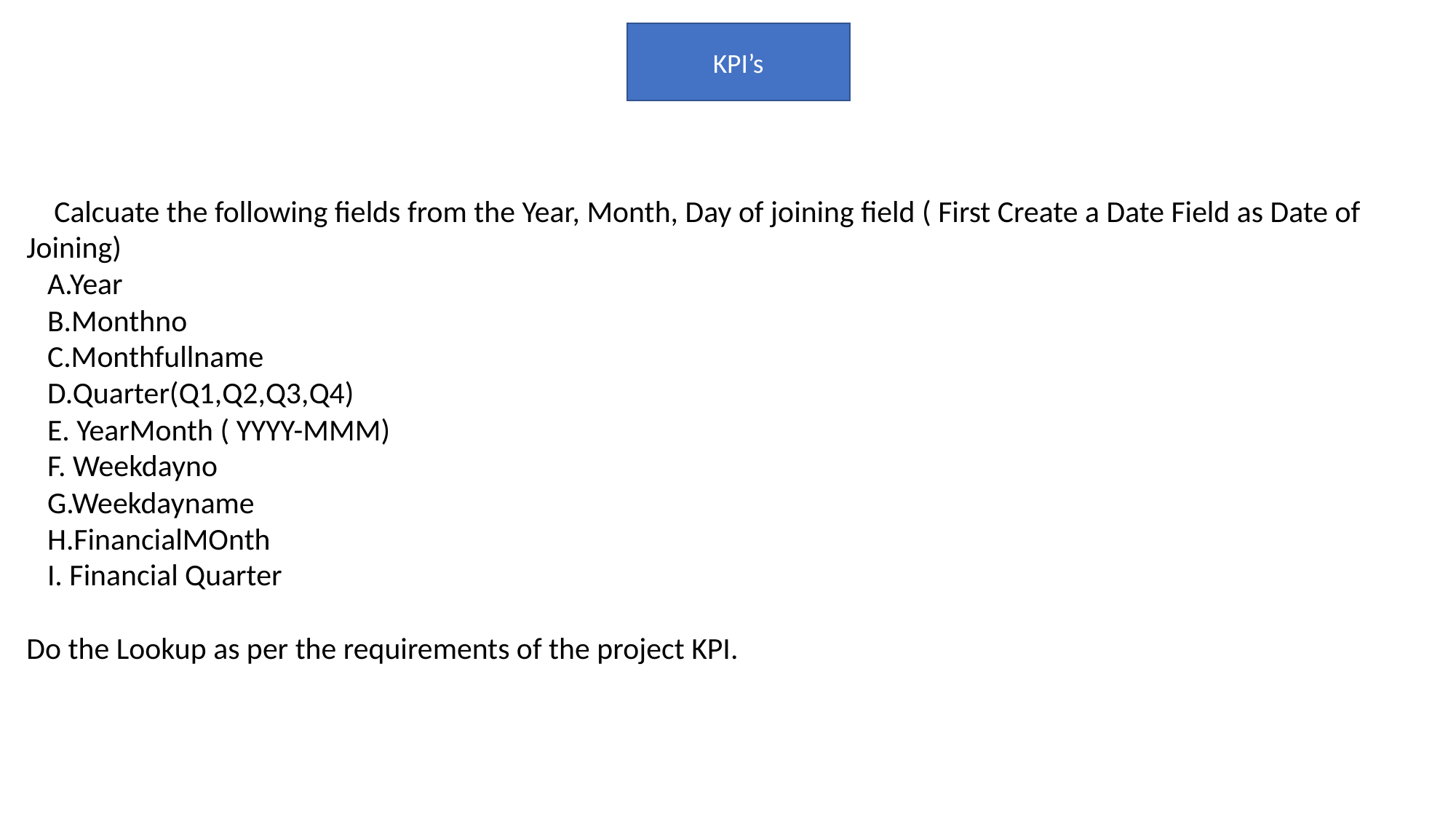

KPI’s
    Calcuate the following fields from the Year, Month, Day of joining field ( First Create a Date Field as Date of Joining)
   A.Year
   B.Monthno
   C.Monthfullname
   D.Quarter(Q1,Q2,Q3,Q4)
   E. YearMonth ( YYYY-MMM)
   F. Weekdayno
   G.Weekdayname
   H.FinancialMOnth
   I. Financial Quarter

Do the Lookup as per the requirements of the project KPI.